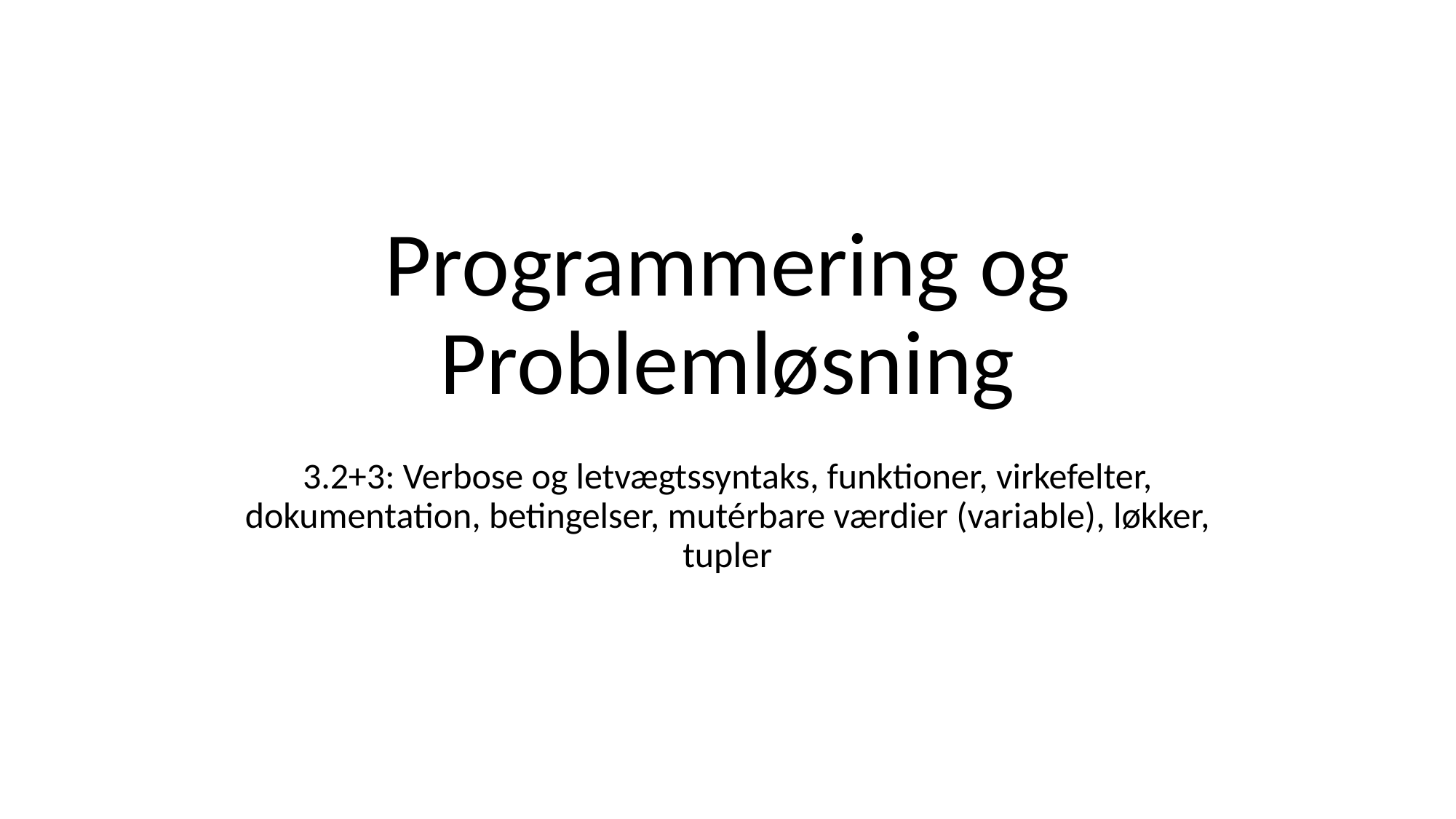

# Programmering og Problemløsning
3.2+3: Verbose og letvægtssyntaks, funktioner, virkefelter, dokumentation, betingelser, mutérbare værdier (variable), løkker, tupler